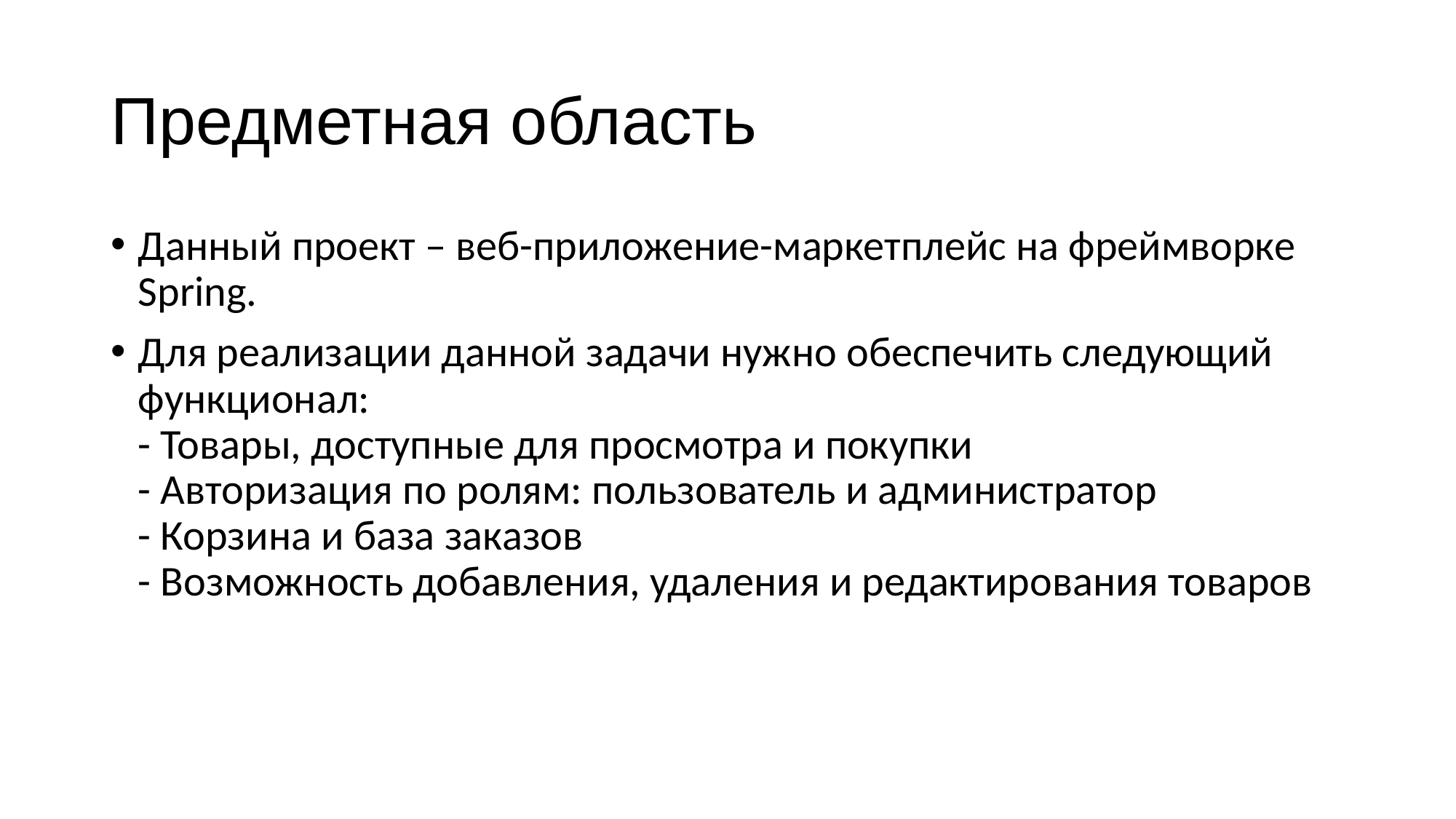

# Предметная область
Данный проект – веб-приложение-маркетплейс на фреймворке Spring.
Для реализации данной задачи нужно обеспечить следующий функционал:
- Товары, доступные для просмотра и покупки
- Авторизация по ролям: пользователь и администратор
- Корзина и база заказов
- Возможность добавления, удаления и редактирования товаров